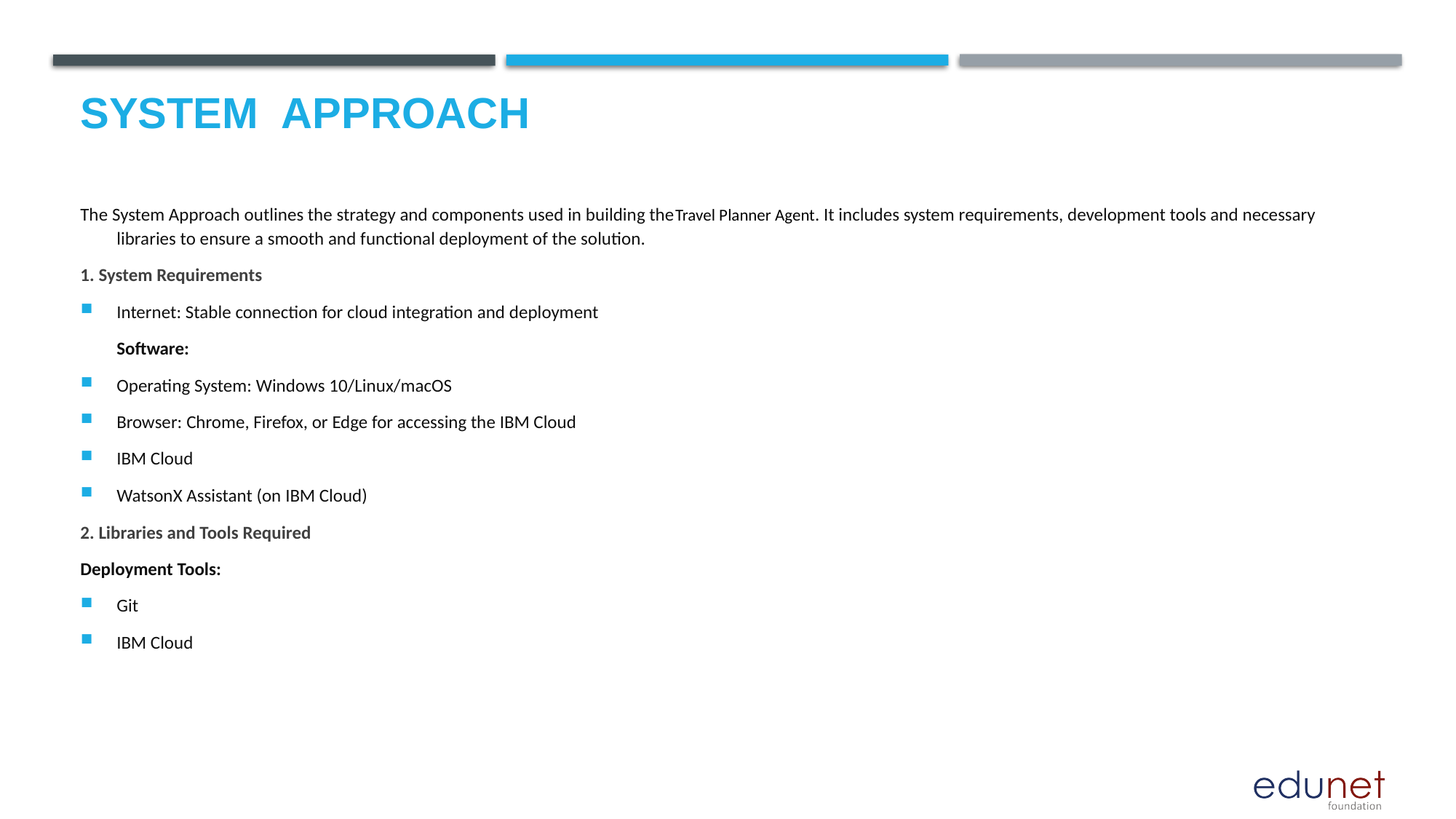

# System  Approach

The System Approach outlines the strategy and components used in building theTravel Planner Agent. It includes system requirements, development tools and necessary libraries to ensure a smooth and functional deployment of the solution.
1. System Requirements
Internet: Stable connection for cloud integration and deployment
Software:
Operating System: Windows 10/Linux/macOS
Browser: Chrome, Firefox, or Edge for accessing the IBM Cloud
IBM Cloud
WatsonX Assistant (on IBM Cloud)
2. Libraries and Tools Required
Deployment Tools:
Git
IBM Cloud